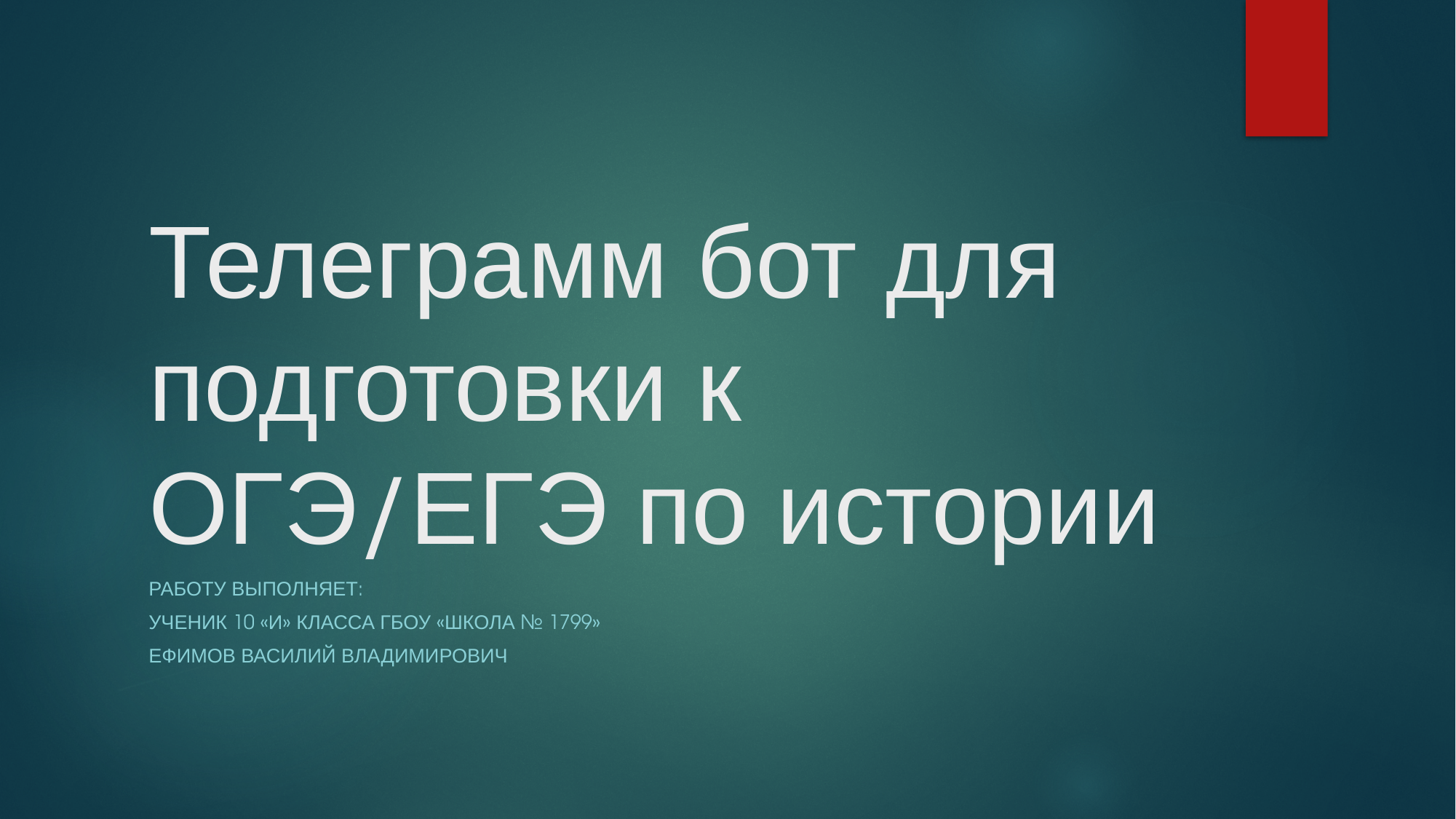

# Телеграмм бот для подготовки к ОГЭ/ЕГЭ по истории
Работу выполняет:
ученик 10 «И» класса ГБОУ «Школа № 1799»
Ефимов Василий Владимирович